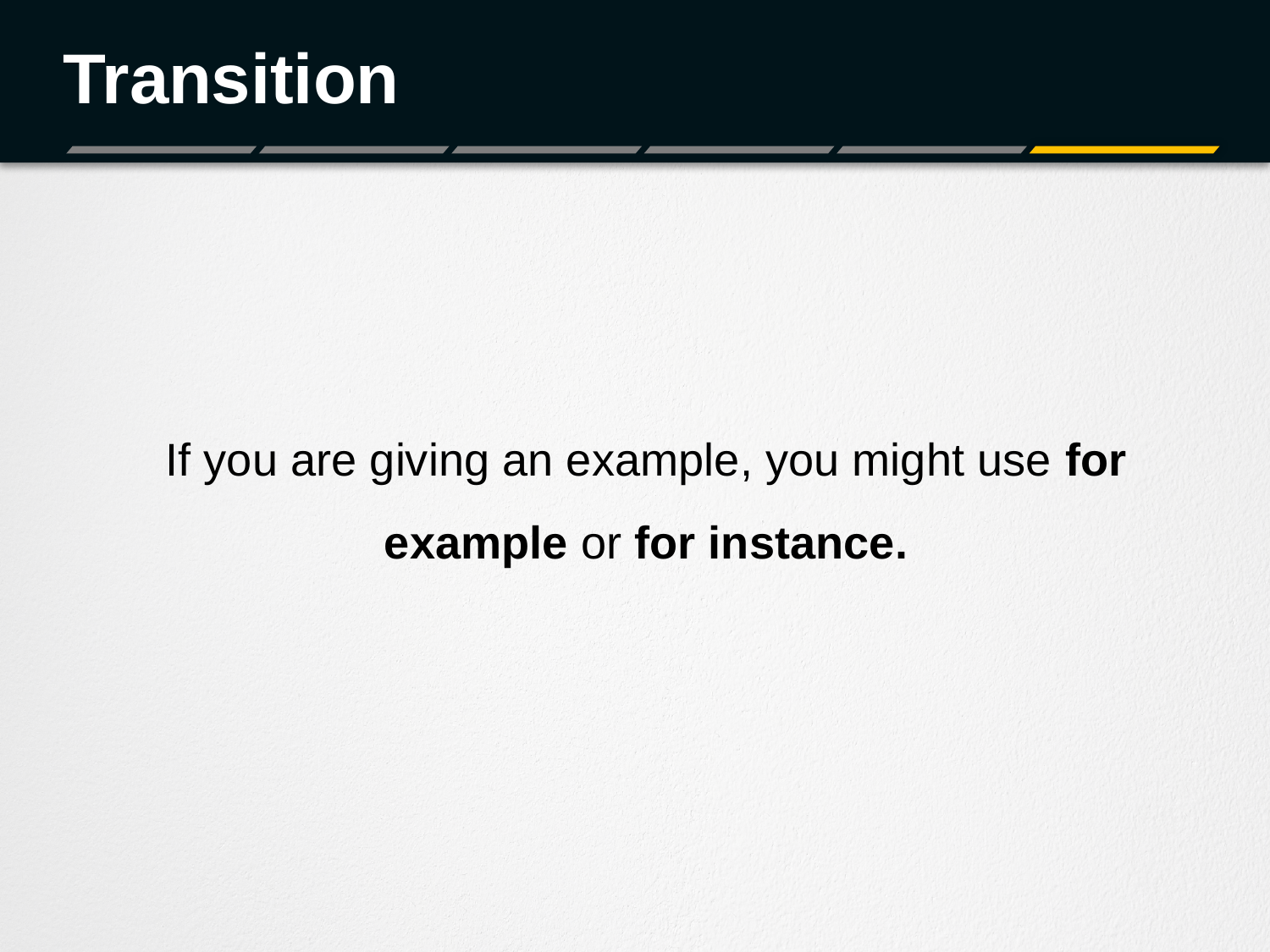

# Transition

If you are giving an example, you might use for example or for instance.